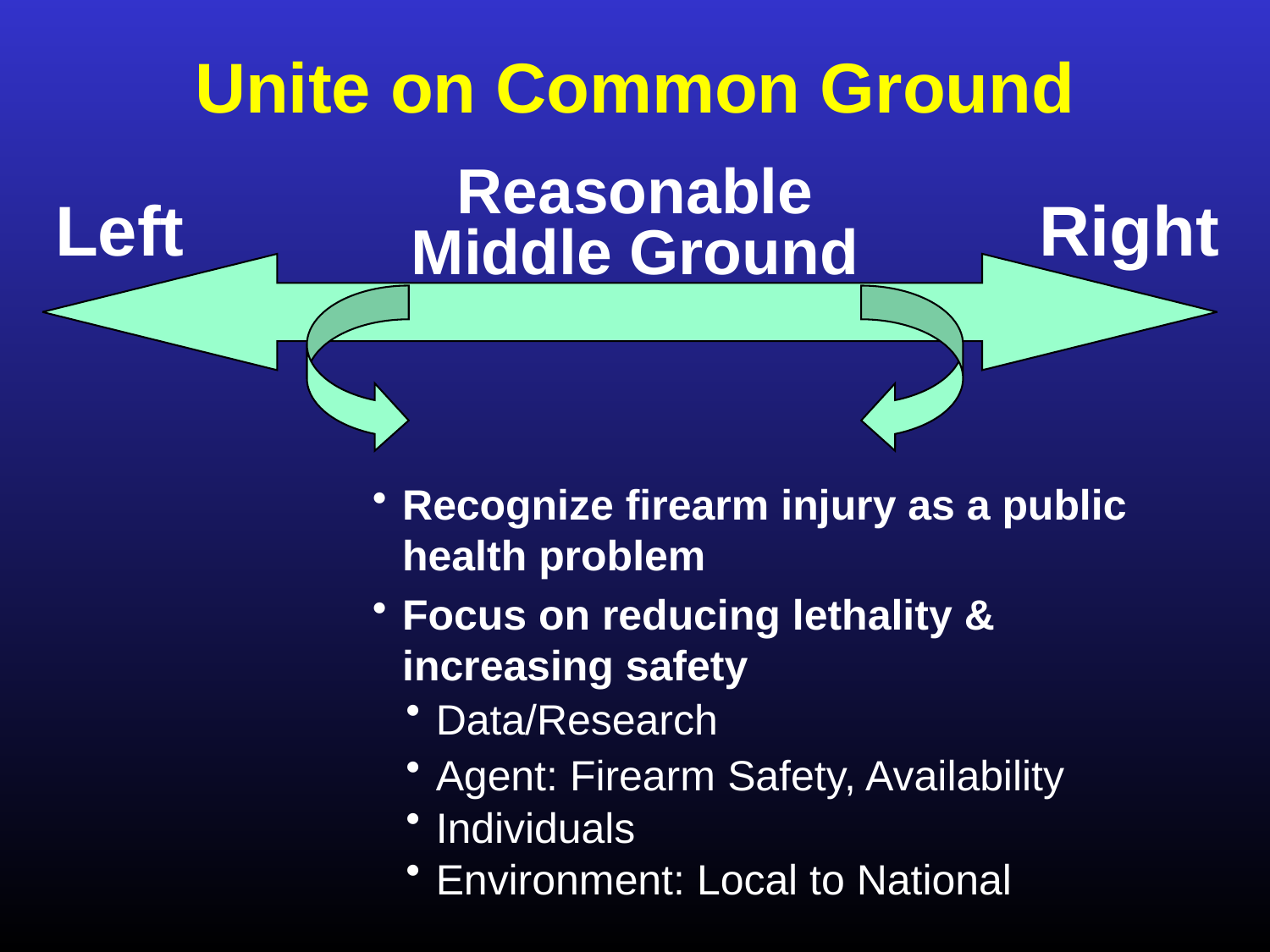

# Unite on Common Ground
Reasonable Middle Ground
Left
Right

Recognize firearm injury as a public health problem
Focus on reducing lethality & increasing safety
Data/Research
Agent: Firearm Safety, Availability
Individuals
Environment: Local to National